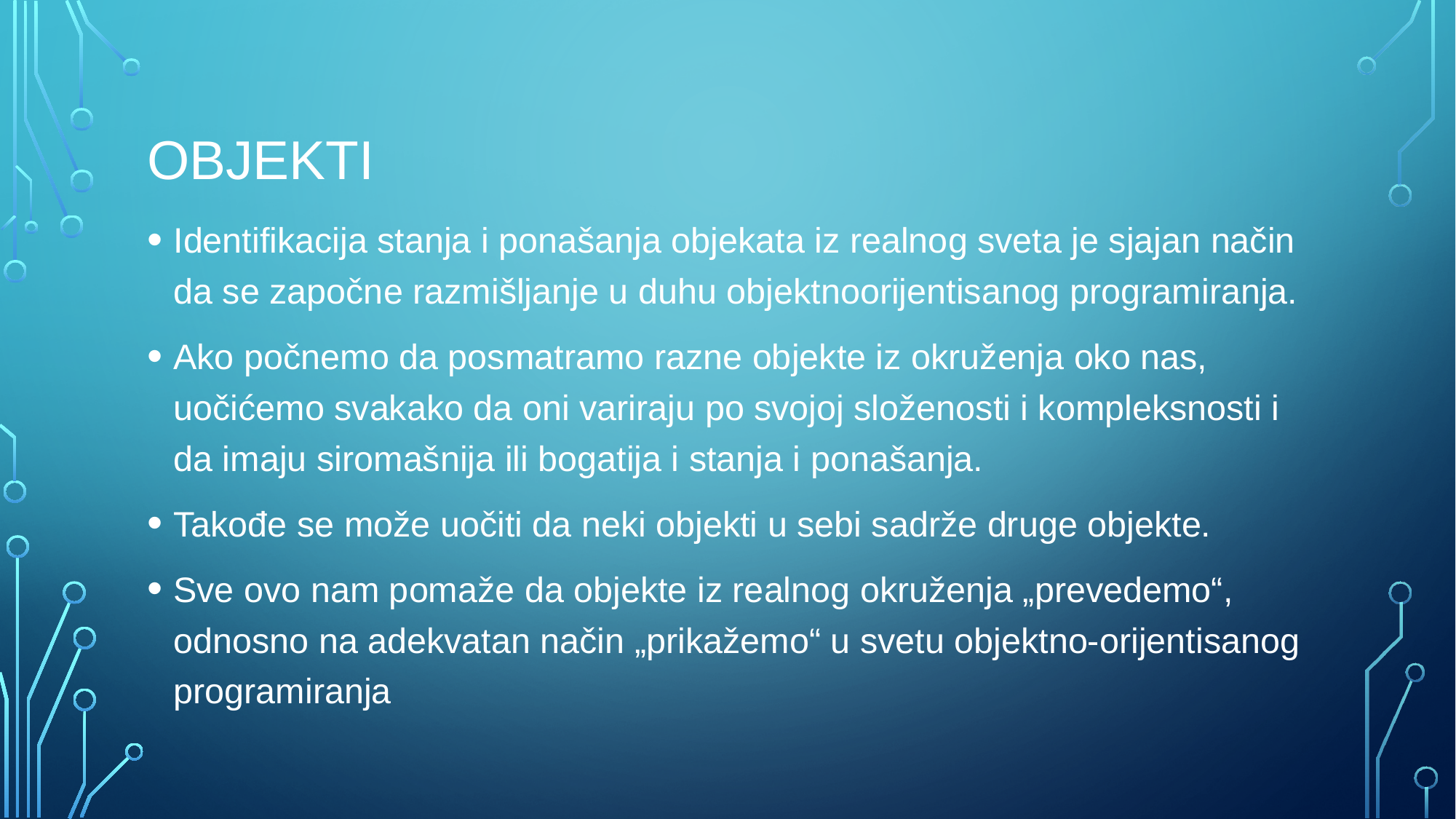

# objekti
Identifikacija stanja i ponašanja objekata iz realnog sveta je sjajan način da se započne razmišljanje u duhu objektnoorijentisanog programiranja.
Ako počnemo da posmatramo razne objekte iz okruženja oko nas, uočićemo svakako da oni variraju po svojoj složenosti i kompleksnosti i da imaju siromašnija ili bogatija i stanja i ponašanja.
Takođe se može uočiti da neki objekti u sebi sadrže druge objekte.
Sve ovo nam pomaže da objekte iz realnog okruženja „prevedemo“, odnosno na adekvatan način „prikažemo“ u svetu objektno-orijentisanog programiranja